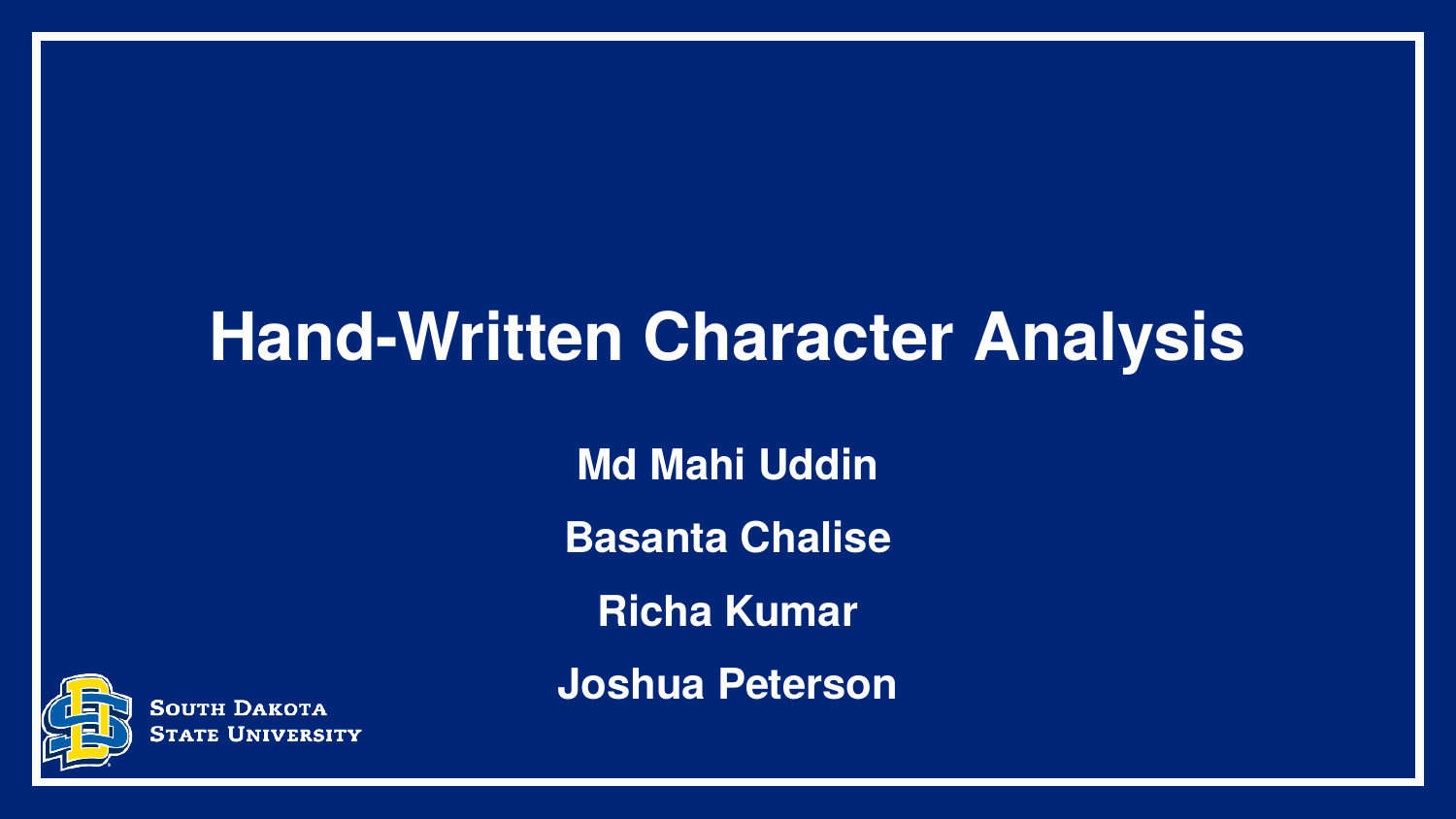

# Hand-Written Character Analysis

Md Mahi Uddin
Basanta Chalise
Richa Kumar
Joshua Peterson